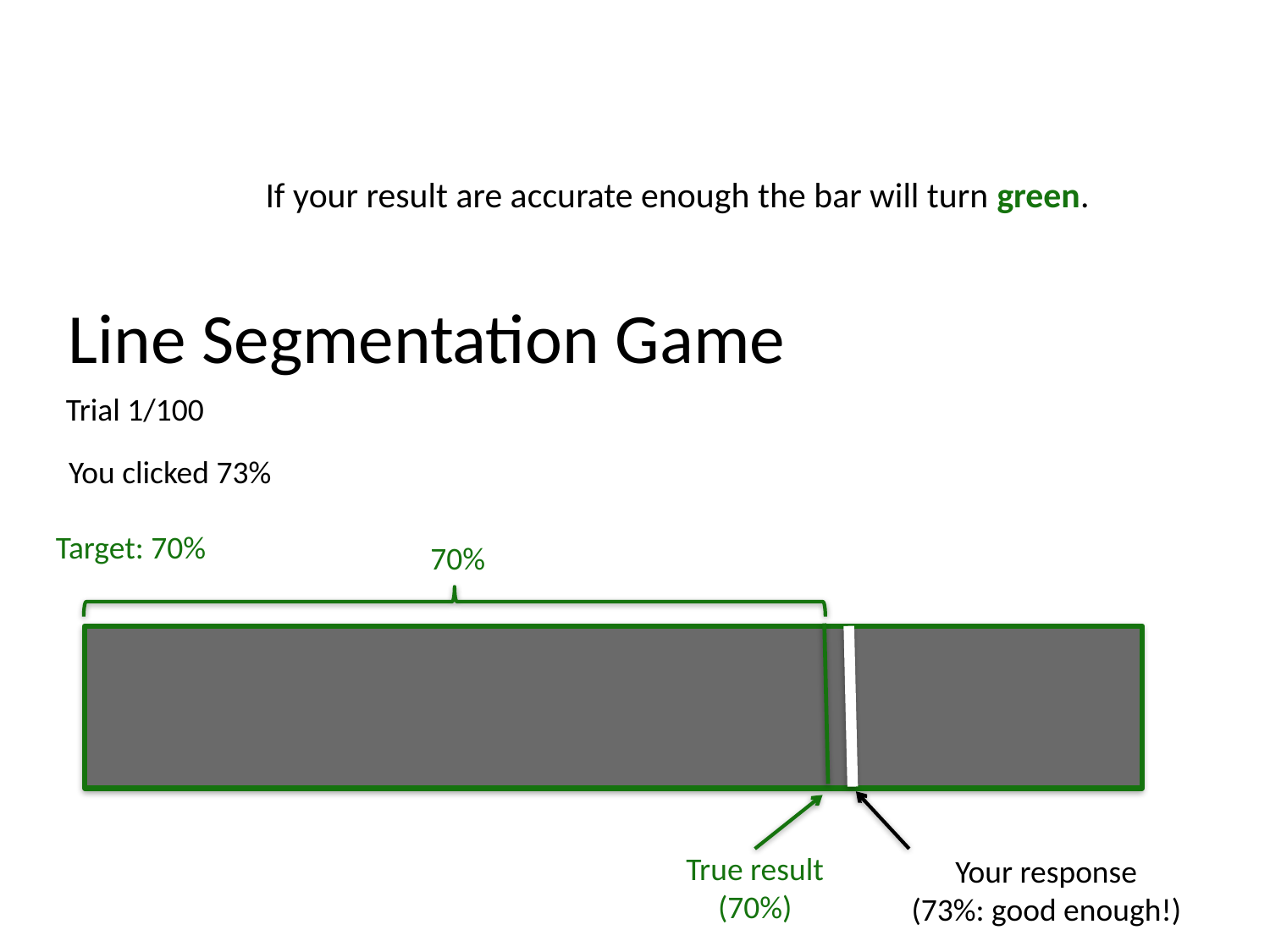

# If your result are accurate enough the bar will turn green.

Line Segmentation Game
Trial 1/100
You clicked 73%
Target: 70%
70%

True result
(70%)
Your response
(73%: good enough!)